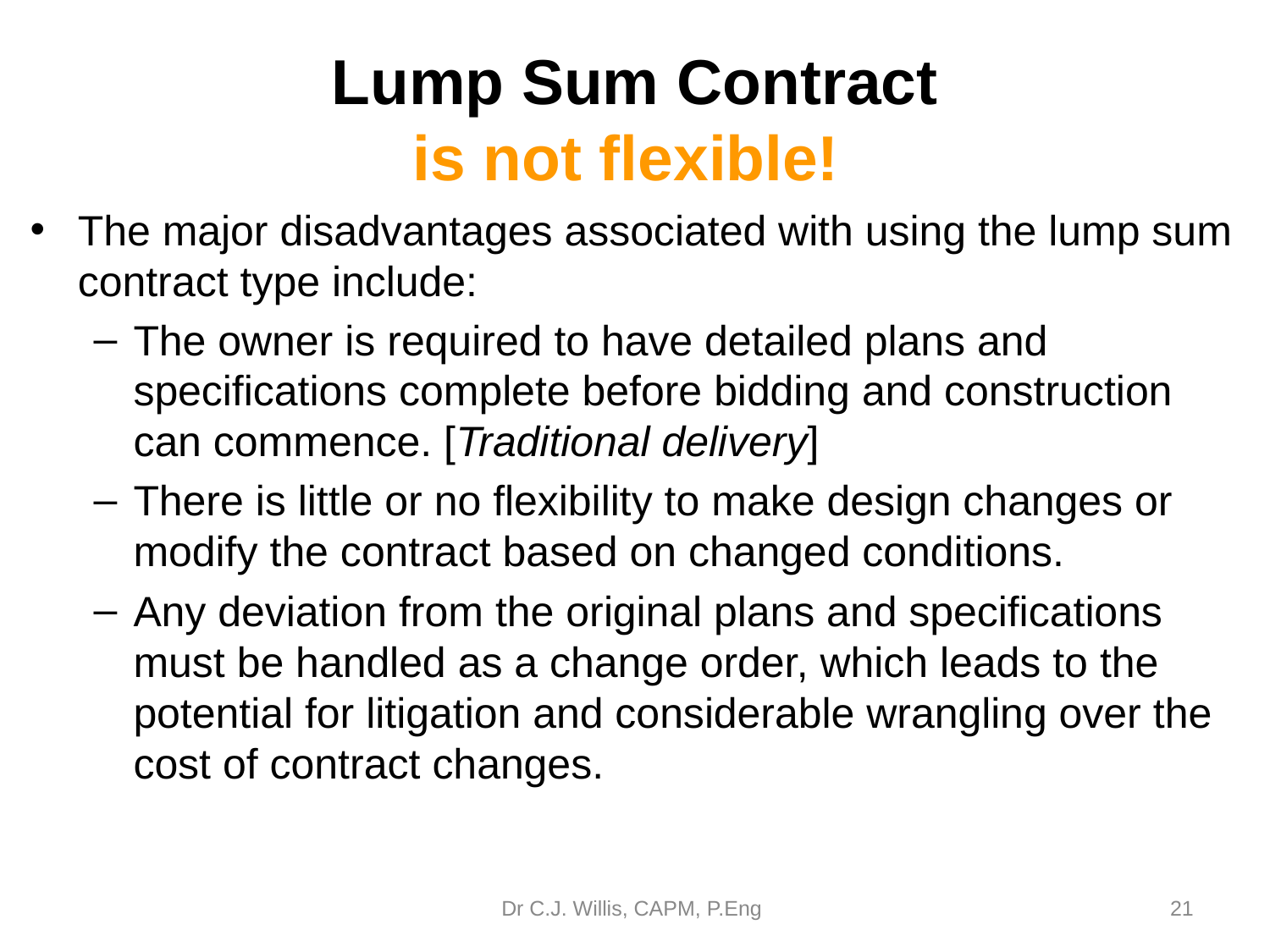

# Lump Sum Contract is not flexible!
The major disadvantages associated with using the lump sum contract type include:
The owner is required to have detailed plans and specifications complete before bidding and construction can commence. [Traditional delivery]
There is little or no flexibility to make design changes or modify the contract based on changed conditions.
Any deviation from the original plans and specifications must be handled as a change order, which leads to the potential for litigation and considerable wrangling over the cost of contract changes.
Dr C.J. Willis, CAPM, P.Eng
21